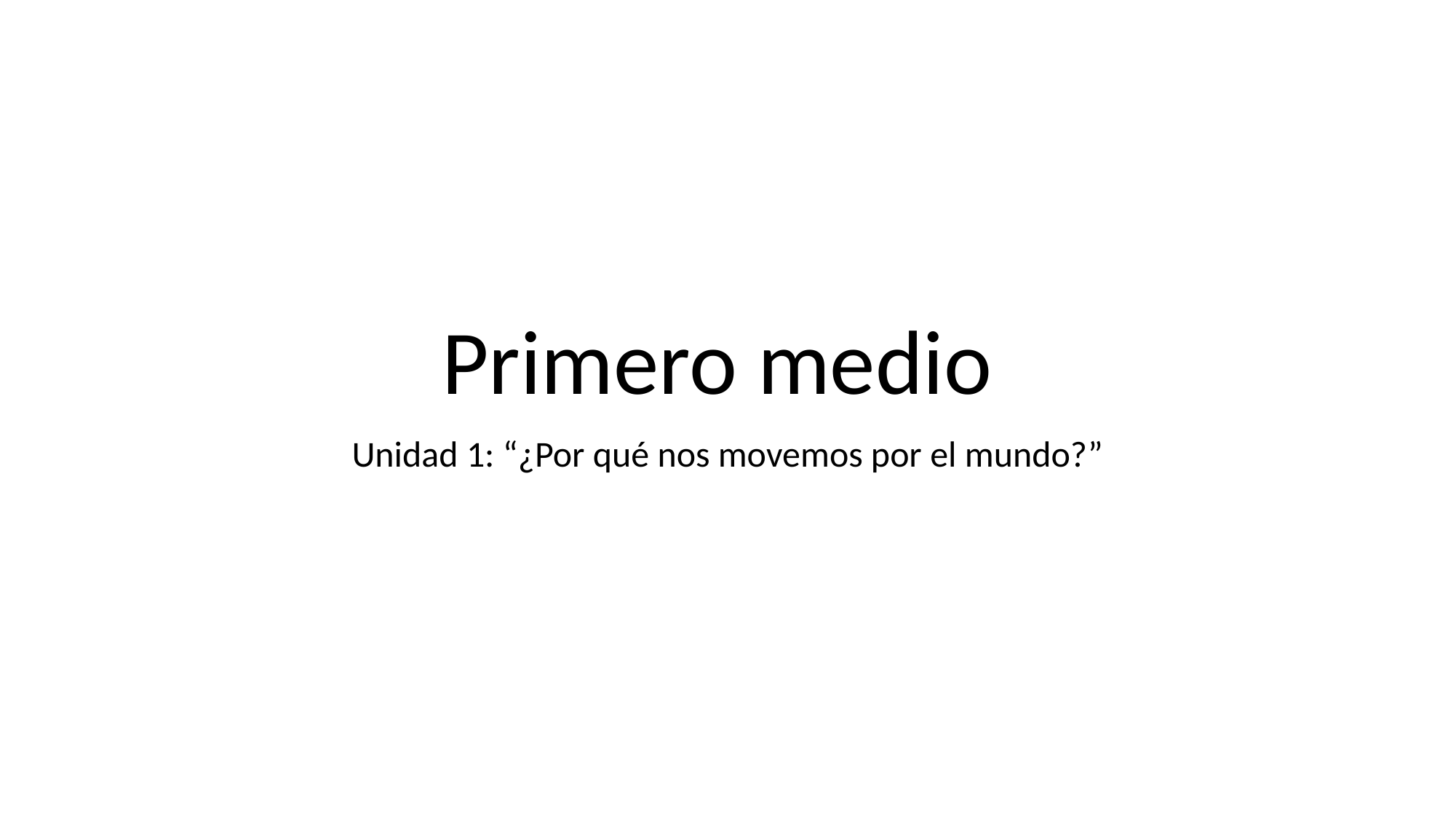

# Primero medio
Unidad 1: “¿Por qué nos movemos por el mundo?”